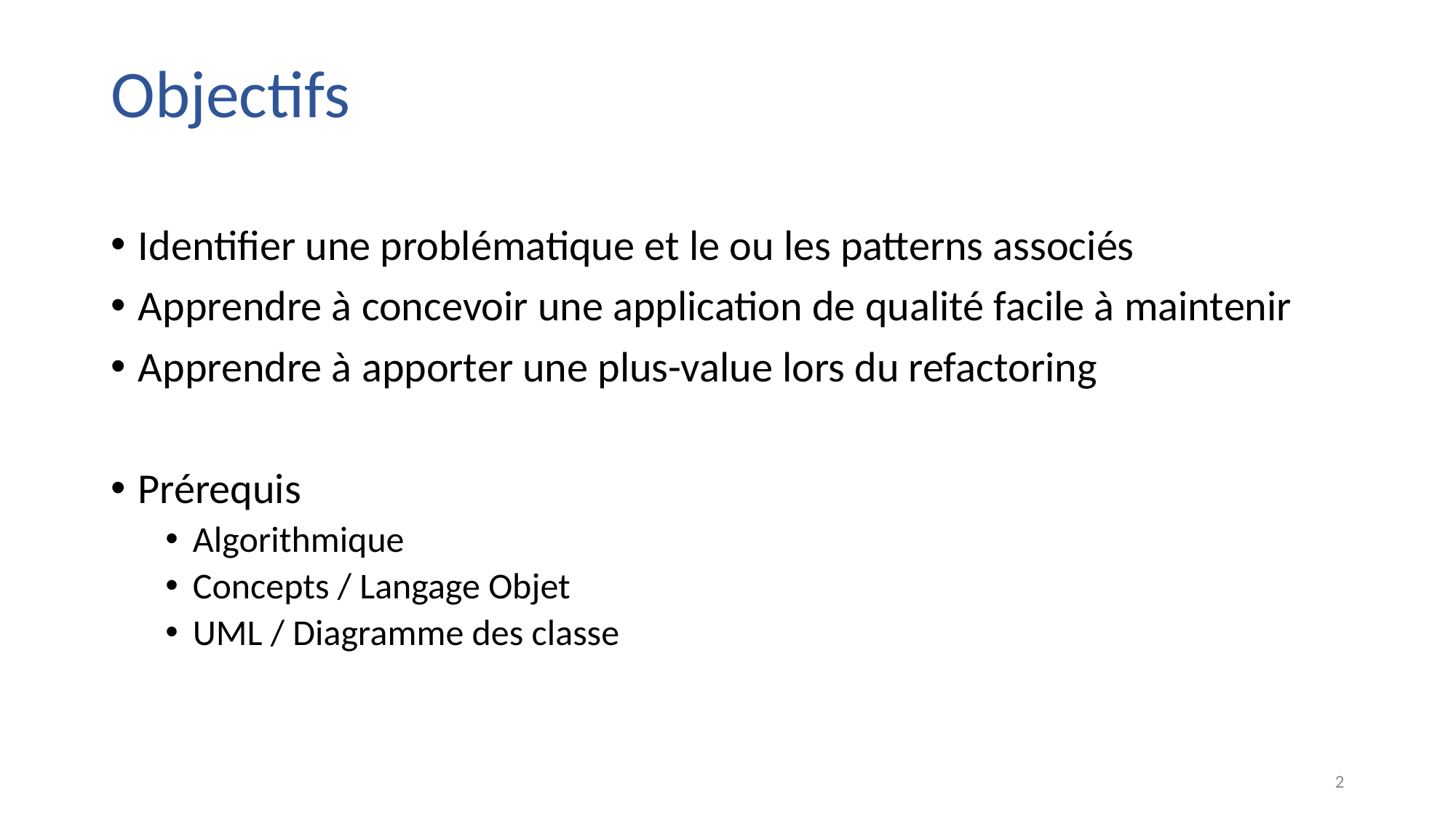

# Objectifs
Identifier une problématique et le ou les patterns associés
Apprendre à concevoir une application de qualité facile à maintenir
Apprendre à apporter une plus-value lors du refactoring

Prérequis
Algorithmique
Concepts / Langage Objet
UML / Diagramme des classe

2